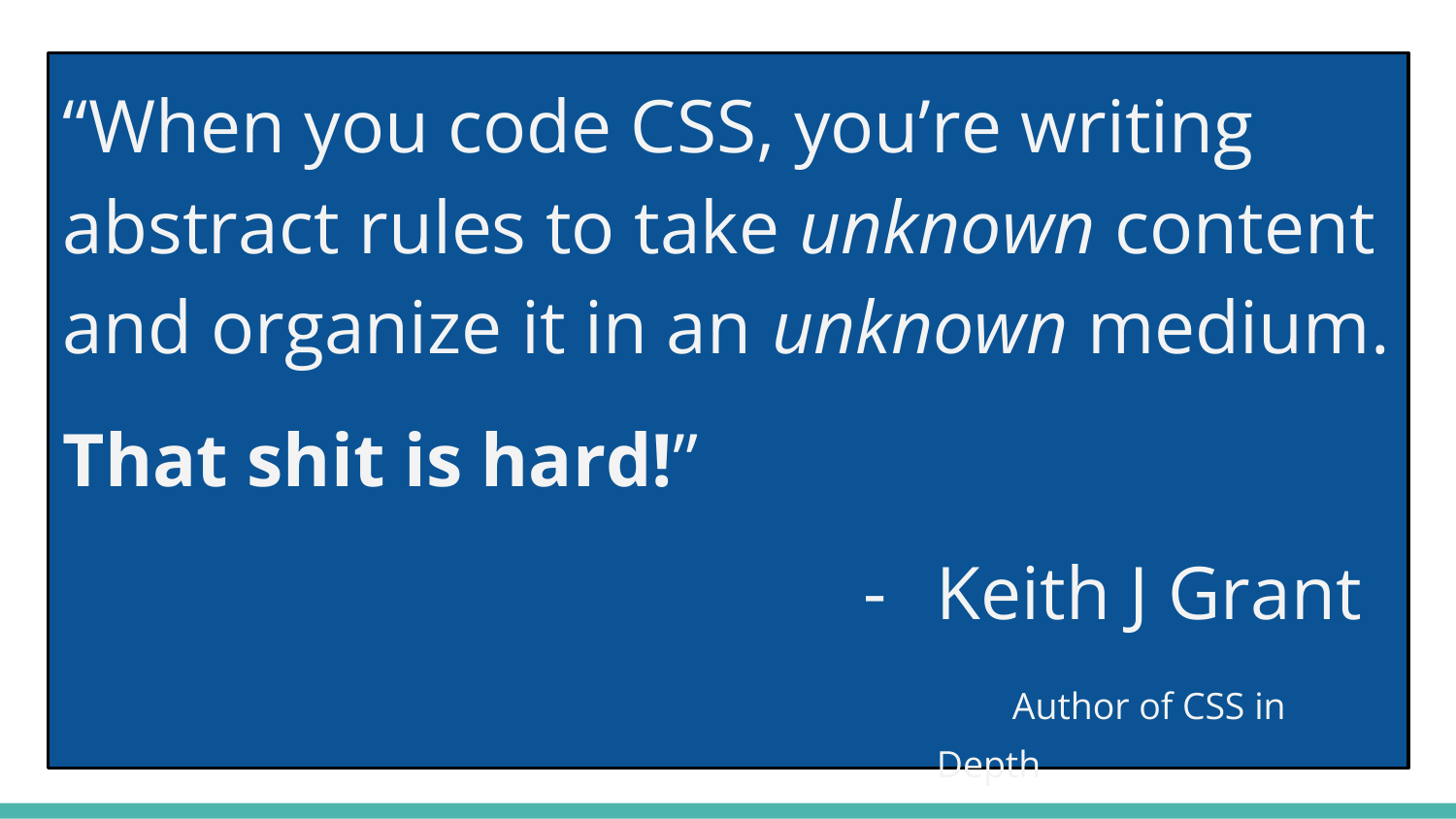

“When you code CSS, you’re writing abstract rules to take unknown content and organize it in an unknown medium.
That shit is hard!”
Keith J Grant      Author of CSS in Depth